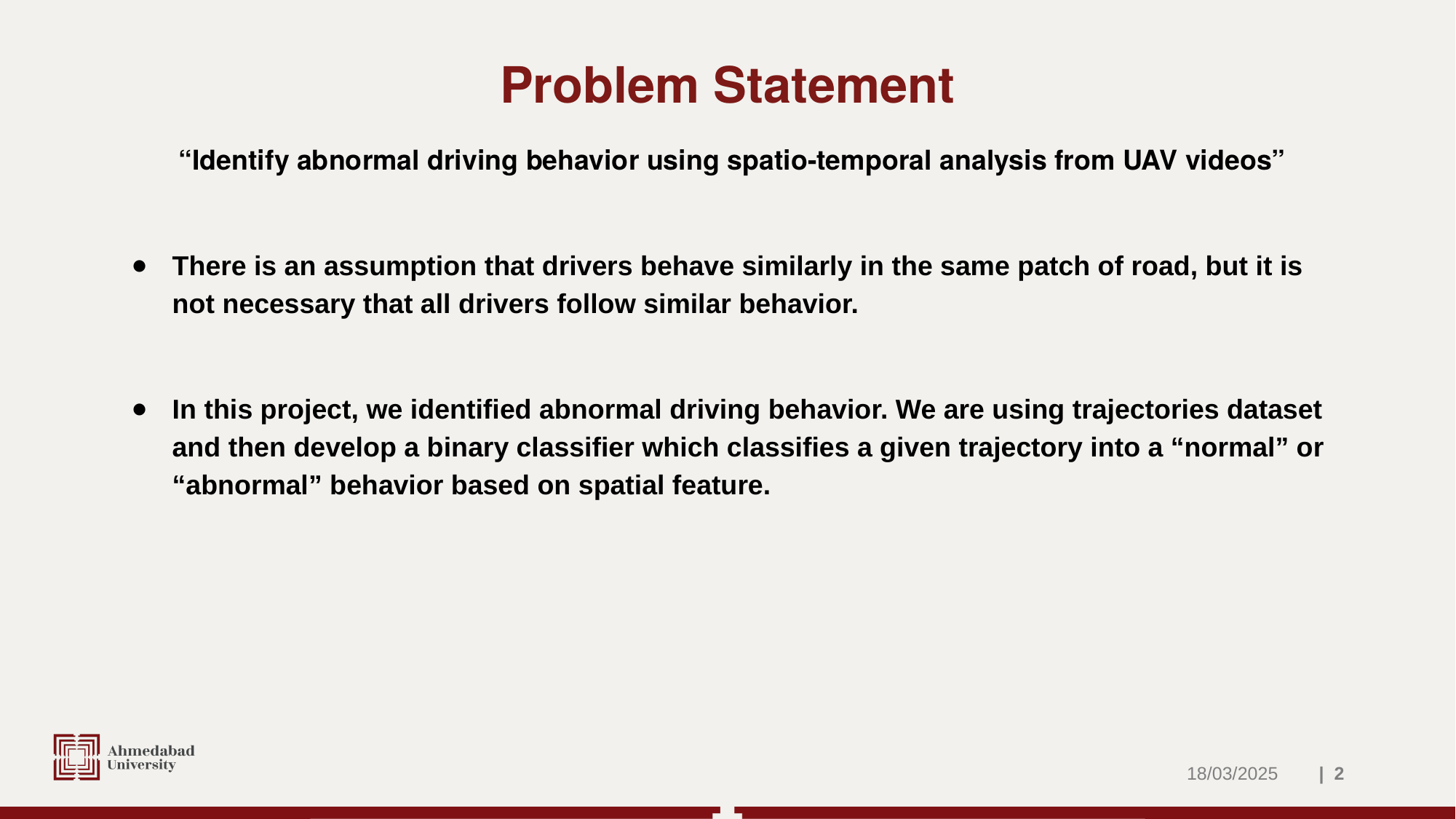

# Problem Statement
        “Identify abnormal driving behavior using spatio-temporal analysis from UAV videos”

There is an assumption that drivers behave similarly in the same patch of road, but it is not necessary that all drivers follow similar behavior.

In this project, we identified abnormal driving behavior. We are using trajectories dataset and then develop a binary classifier which classifies a given trajectory into a “normal” or “abnormal” behavior based on spatial feature.
18/03/2025
|  2